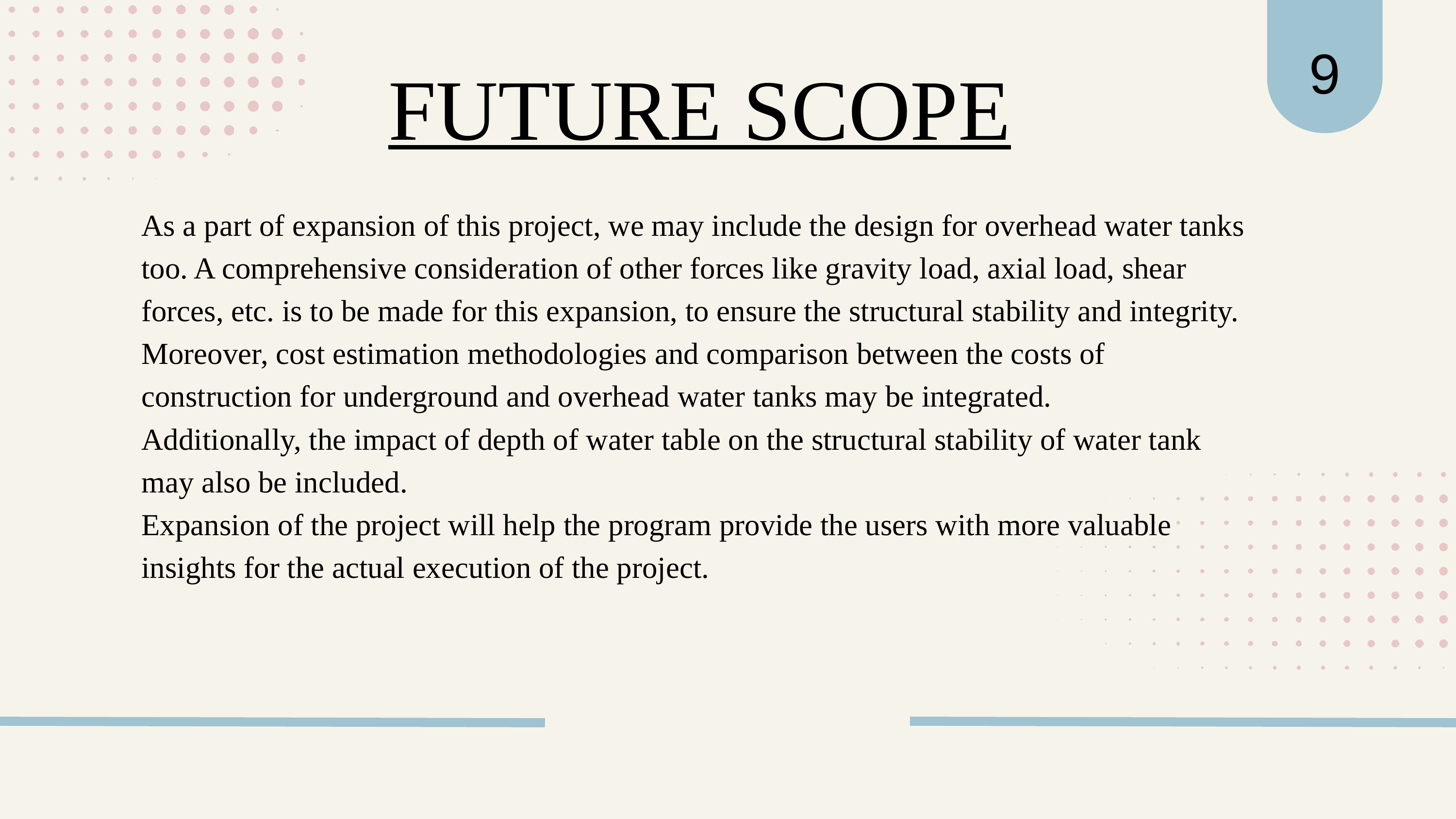

9

FUTURE SCOPE
As a part of expansion of this project, we may include the design for overhead water tanks too. A comprehensive consideration of other forces like gravity load, axial load, shear forces, etc. is to be made for this expansion, to ensure the structural stability and integrity.
Moreover, cost estimation methodologies and comparison between the costs of construction for underground and overhead water tanks may be integrated.
Additionally, the impact of depth of water table on the structural stability of water tank may also be included.
Expansion of the project will help the program provide the users with more valuable insights for the actual execution of the project.